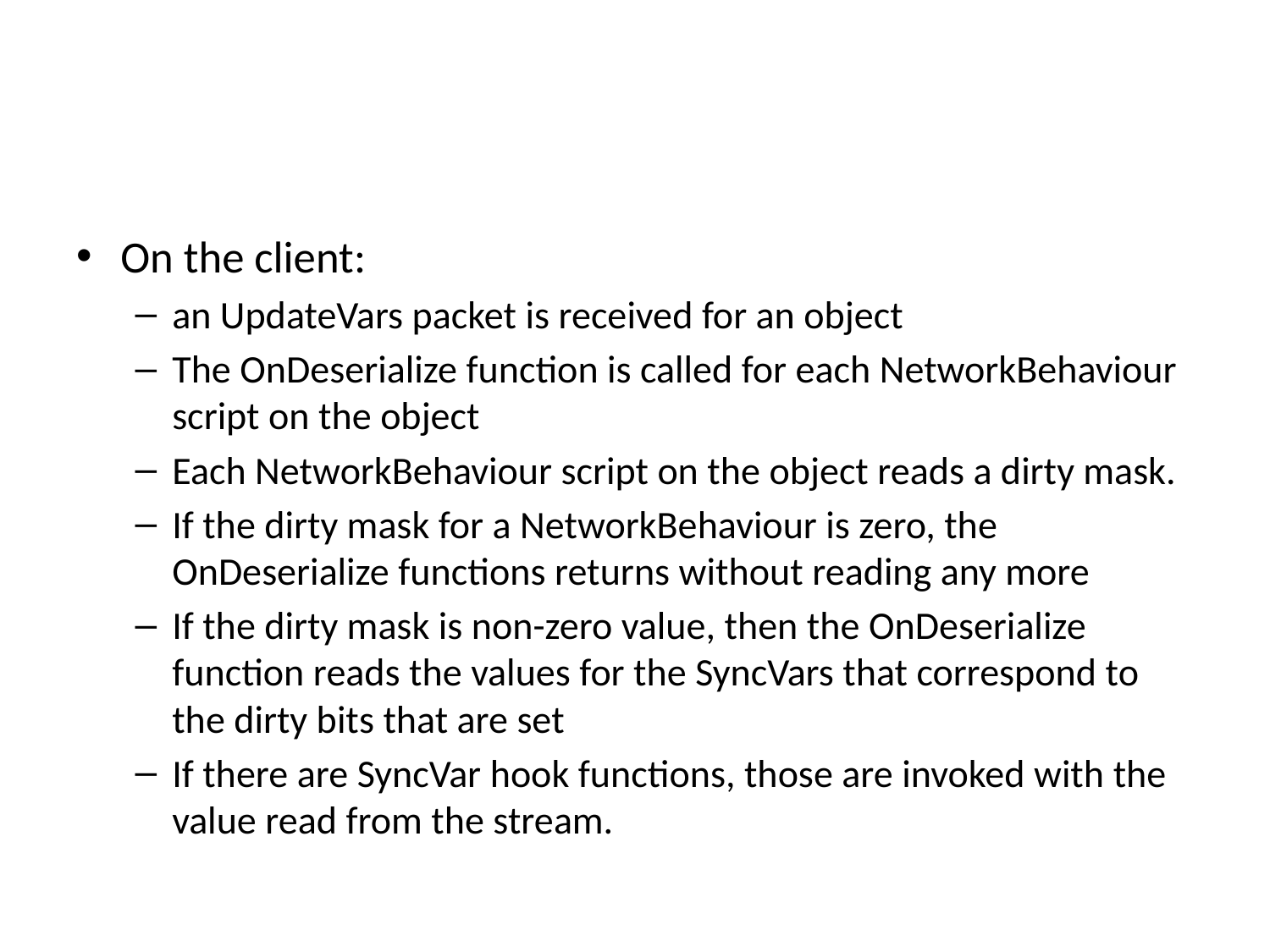

#
On the client:
an UpdateVars packet is received for an object
The OnDeserialize function is called for each NetworkBehaviour script on the object
Each NetworkBehaviour script on the object reads a dirty mask.
If the dirty mask for a NetworkBehaviour is zero, the OnDeserialize functions returns without reading any more
If the dirty mask is non-zero value, then the OnDeserialize function reads the values for the SyncVars that correspond to the dirty bits that are set
If there are SyncVar hook functions, those are invoked with the value read from the stream.